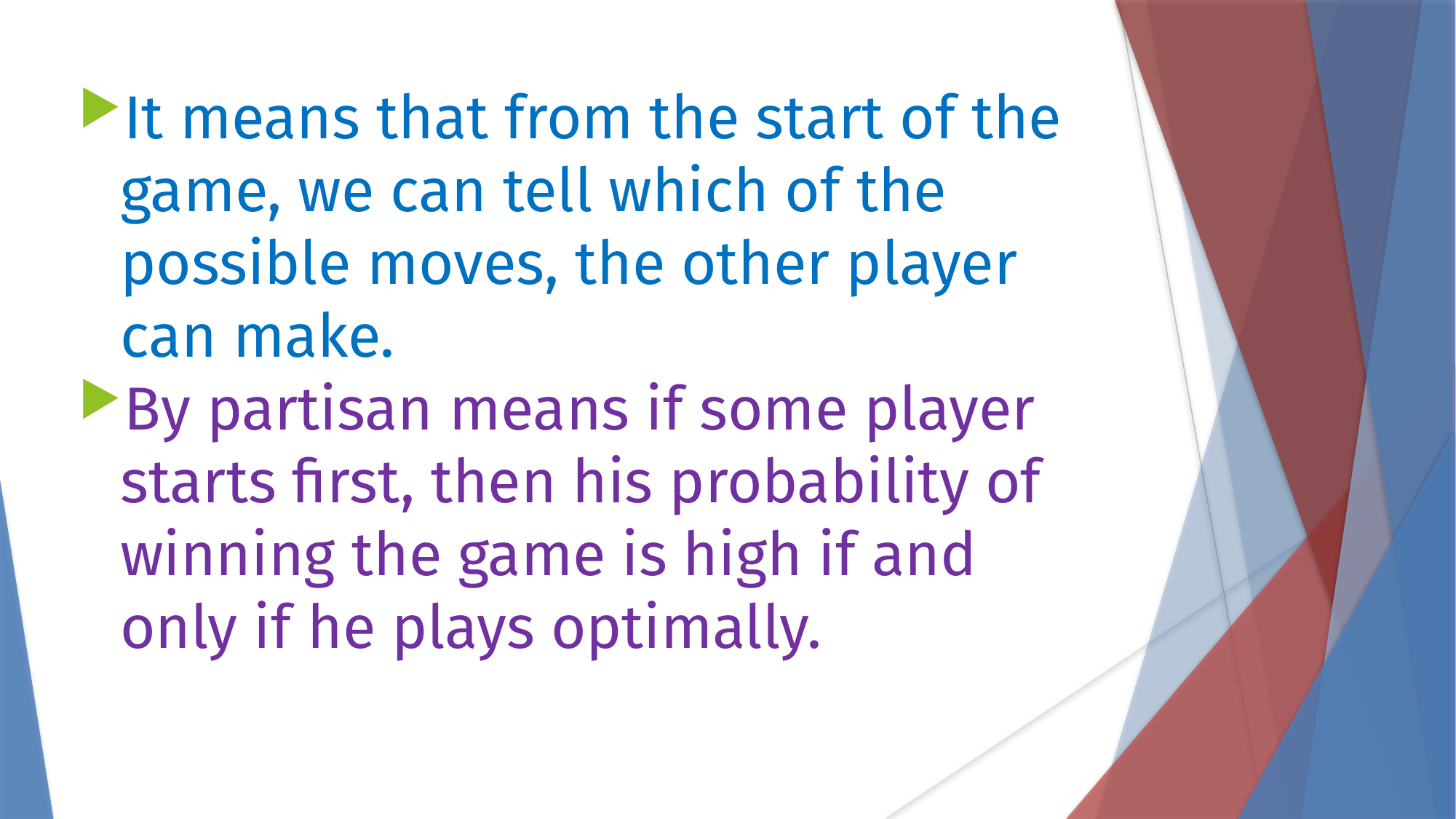

It means that from the start of the game, we can tell which of the possible moves, the other player can make.
By partisan means if some player starts first, then his probability of winning the game is high if and only if he plays optimally.